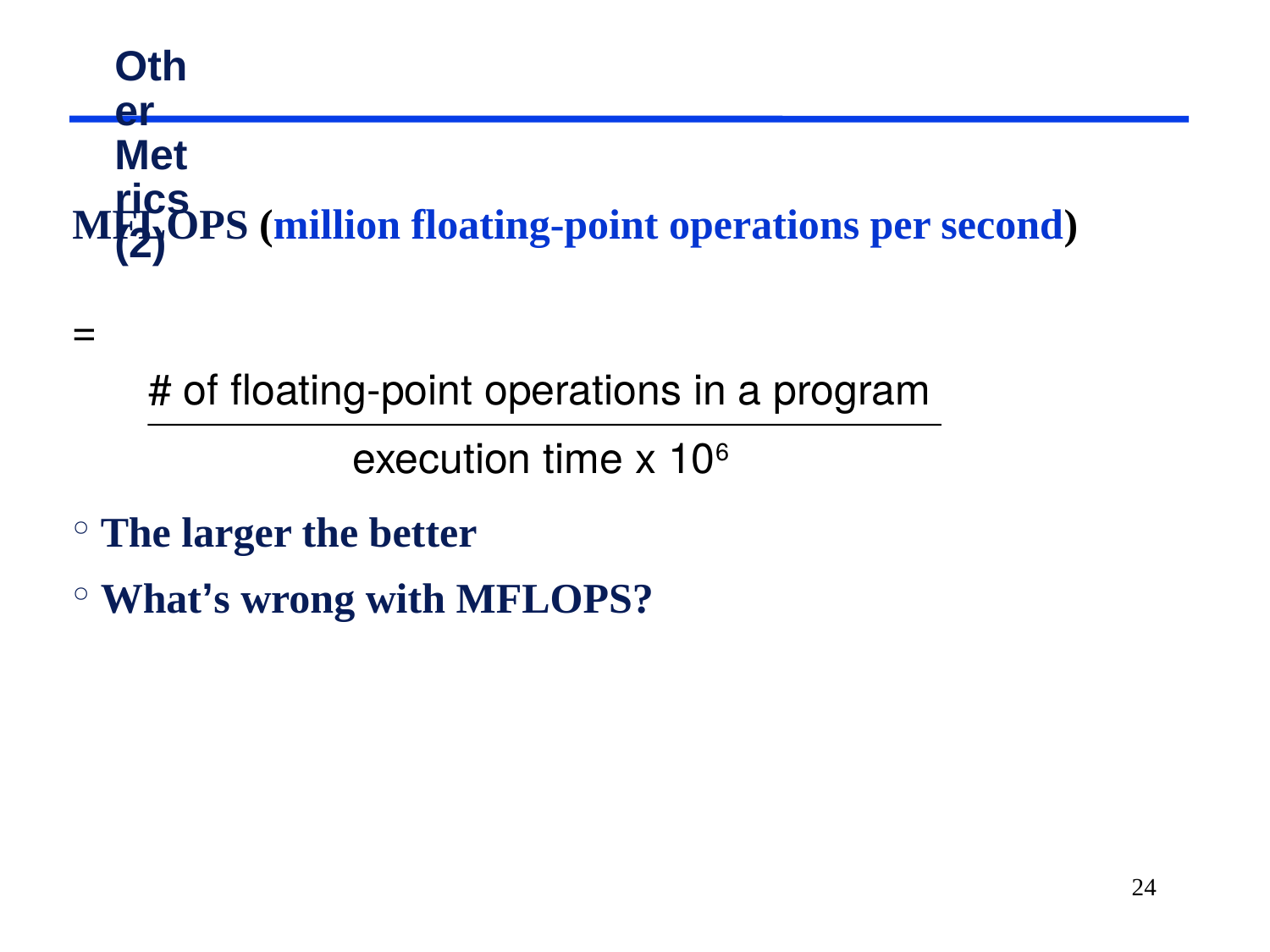

# Other Metrics (2)

MFLOPS (million floating-point operations per second)

=

The larger the better
What’s wrong with MFLOPS?
# of floating-point operations in a program

execution time x 106
24